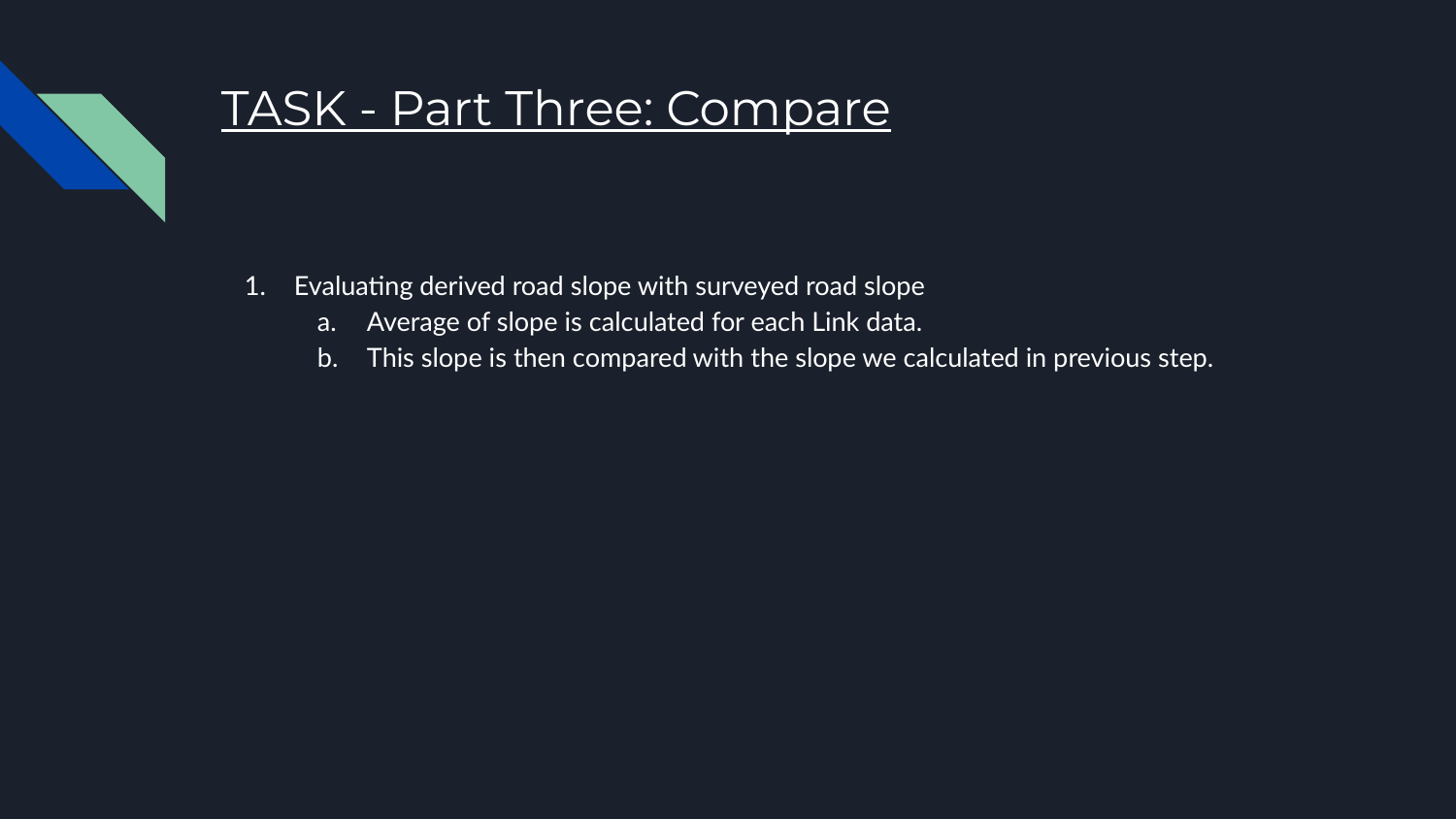

# TASK - Part Three: Compare
Evaluating derived road slope with surveyed road slope
Average of slope is calculated for each Link data.
This slope is then compared with the slope we calculated in previous step.